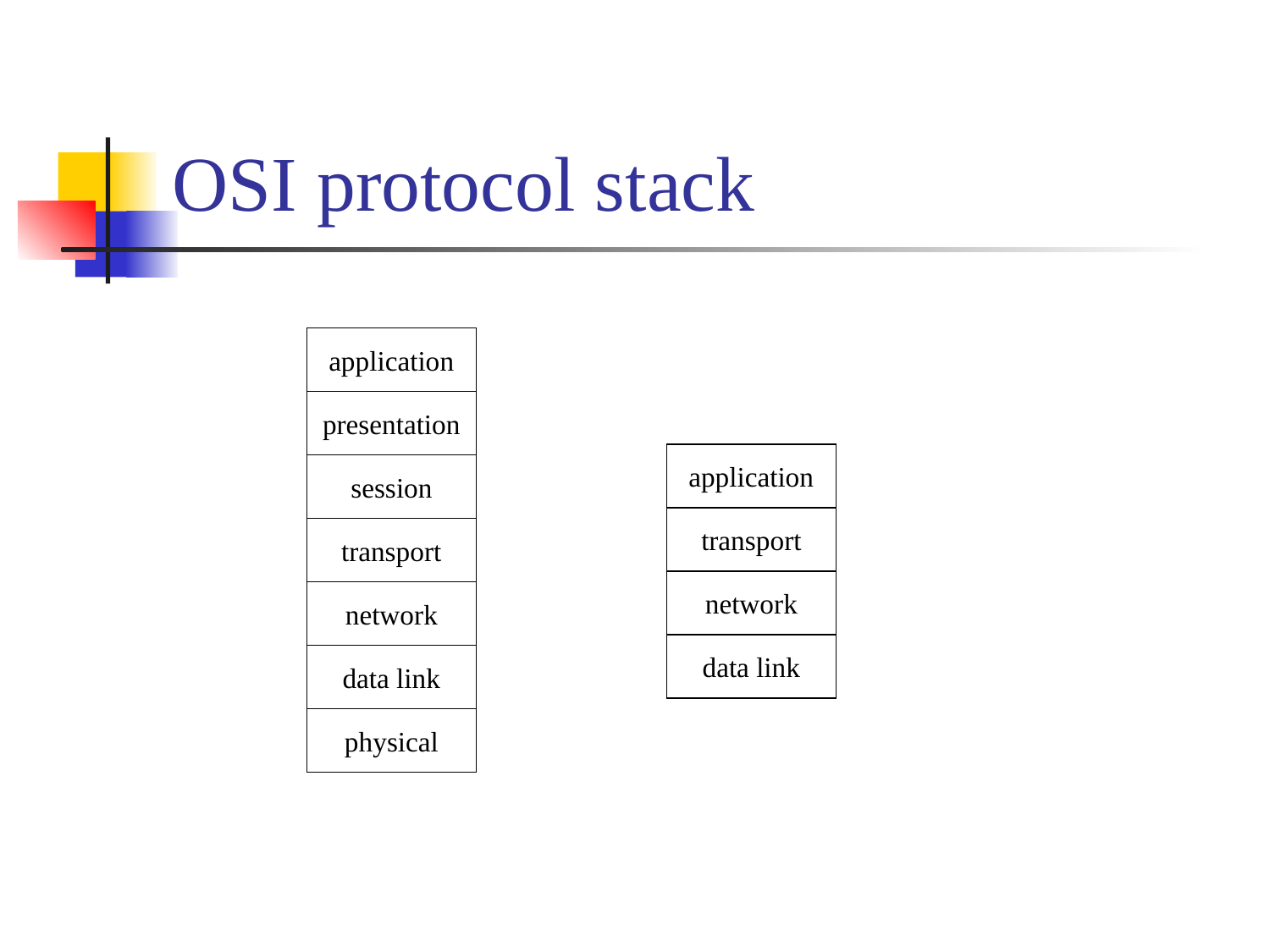

# OSI protocol stack
application
presentation
session
transport
network
data link
physical
application
transport
network
data link